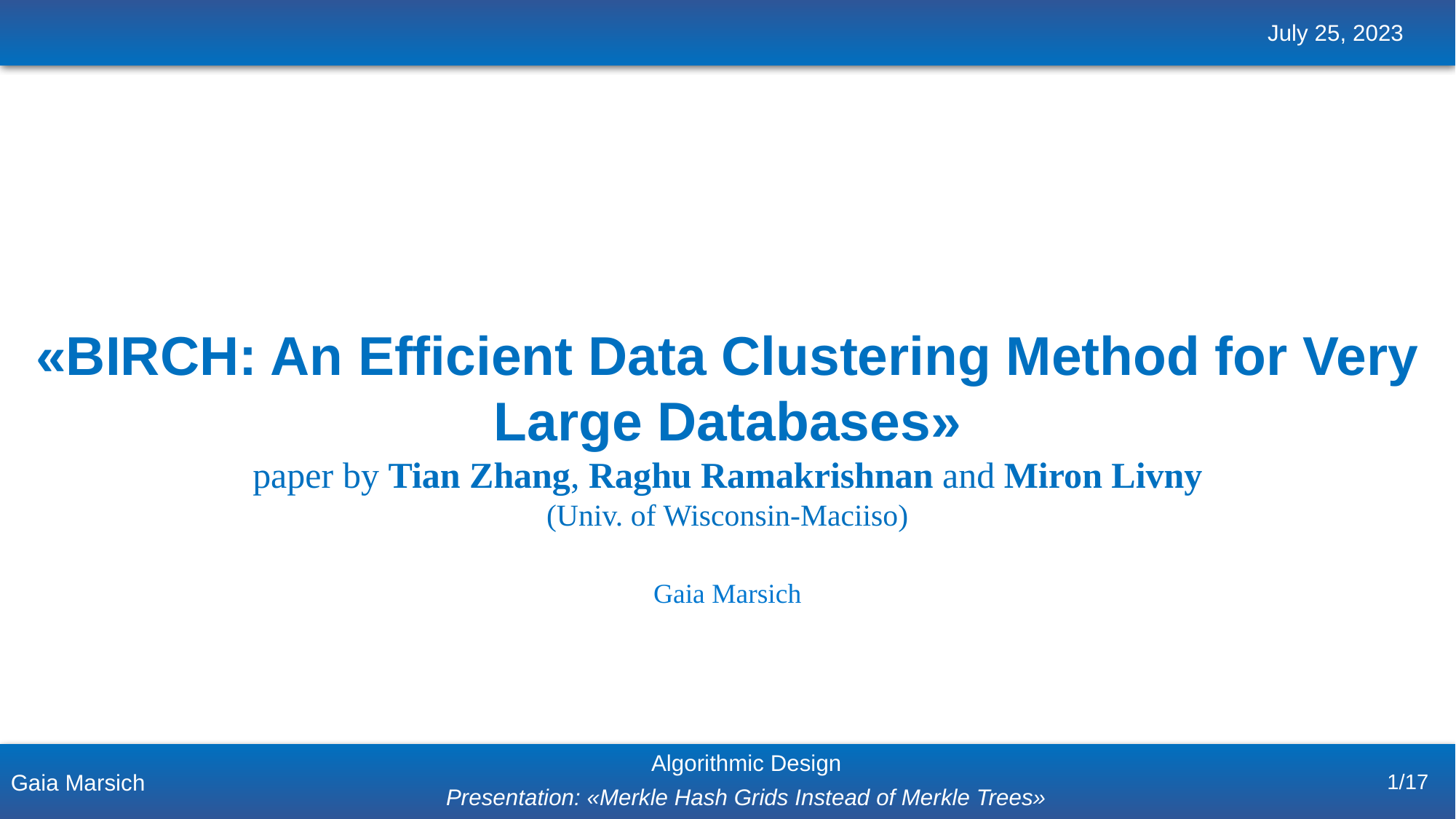

July 25, 2023

«BIRCH: An Efficient Data Clustering Method for Very Large Databases»
paper by Tian Zhang, Raghu Ramakrishnan and Miron Livny
(Univ. of Wisconsin-Maciiso)

Gaia Marsich
Gaia Marsich
Algorithmic Design

Presentation: «Merkle Hash Grids Instead of Merkle Trees»

1/17